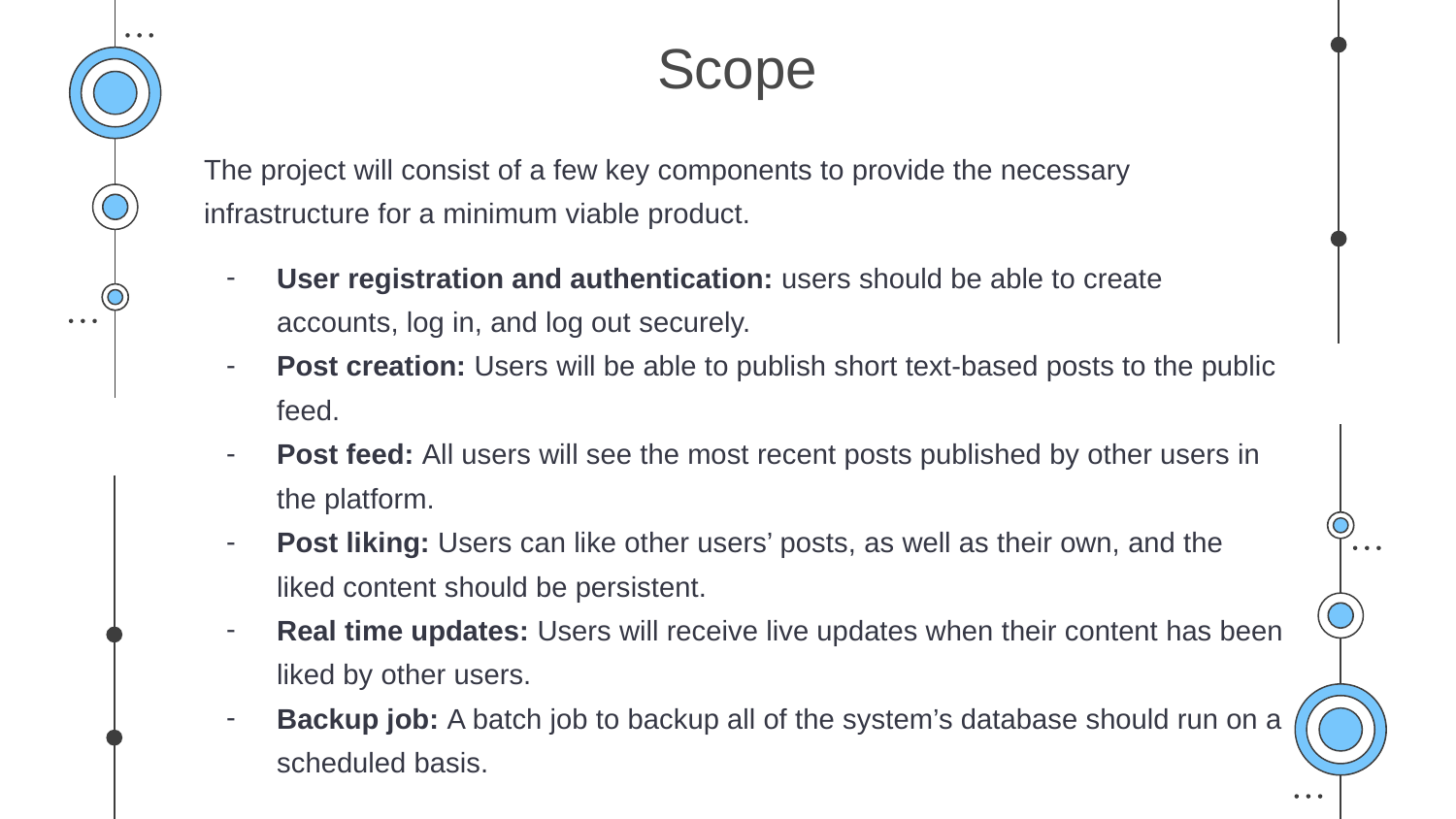

# Scope
The project will consist of a few key components to provide the necessary infrastructure for a minimum viable product.
User registration and authentication: users should be able to create accounts, log in, and log out securely.
Post creation: Users will be able to publish short text-based posts to the public feed.
Post feed: All users will see the most recent posts published by other users in the platform.
Post liking: Users can like other users’ posts, as well as their own, and the liked content should be persistent.
Real time updates: Users will receive live updates when their content has been liked by other users.
Backup job: A batch job to backup all of the system’s database should run on a scheduled basis.